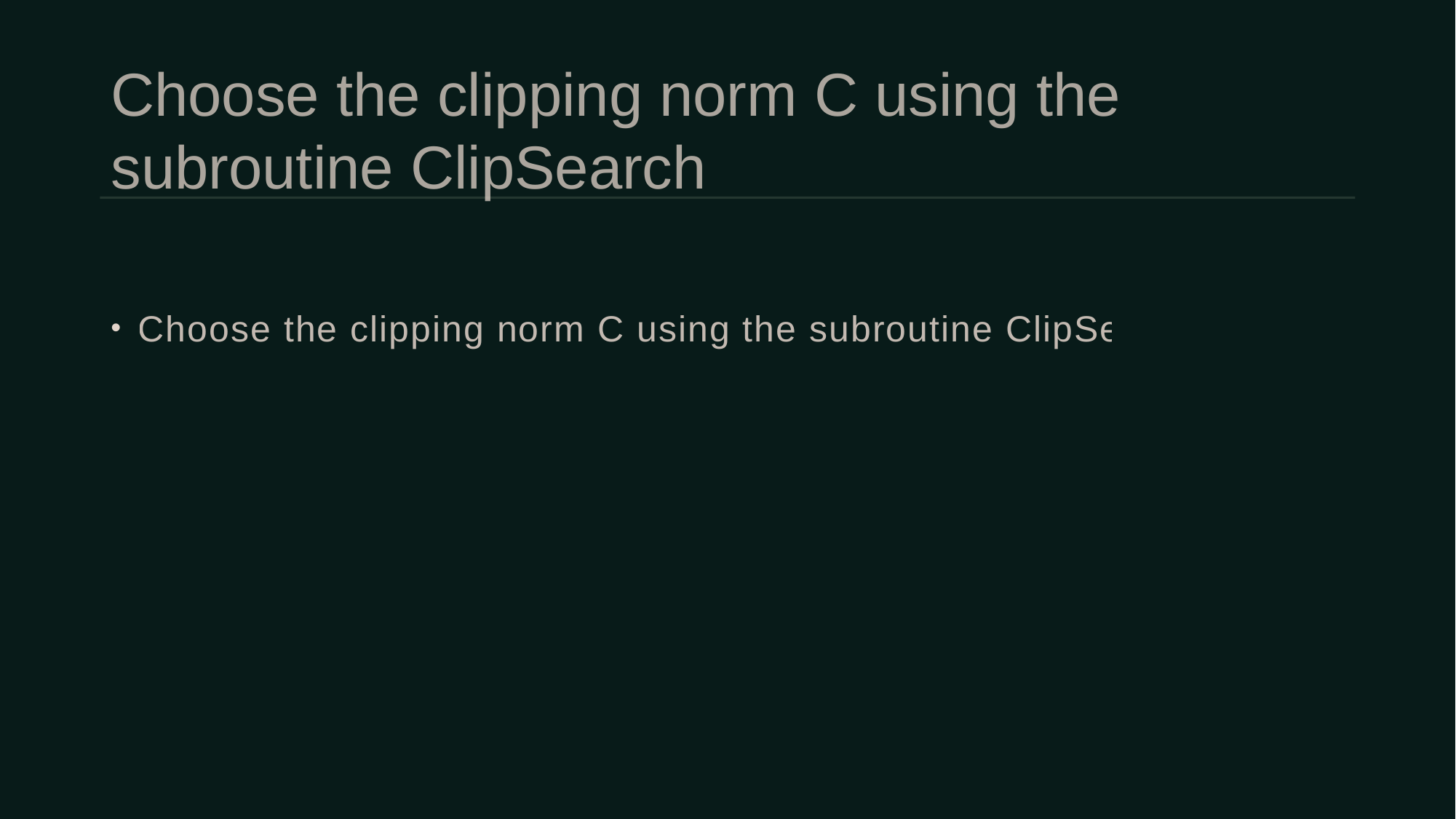

# Choose the clipping norm C using the subroutine ClipSearch
Choose the clipping norm C using the subroutine ClipSearch